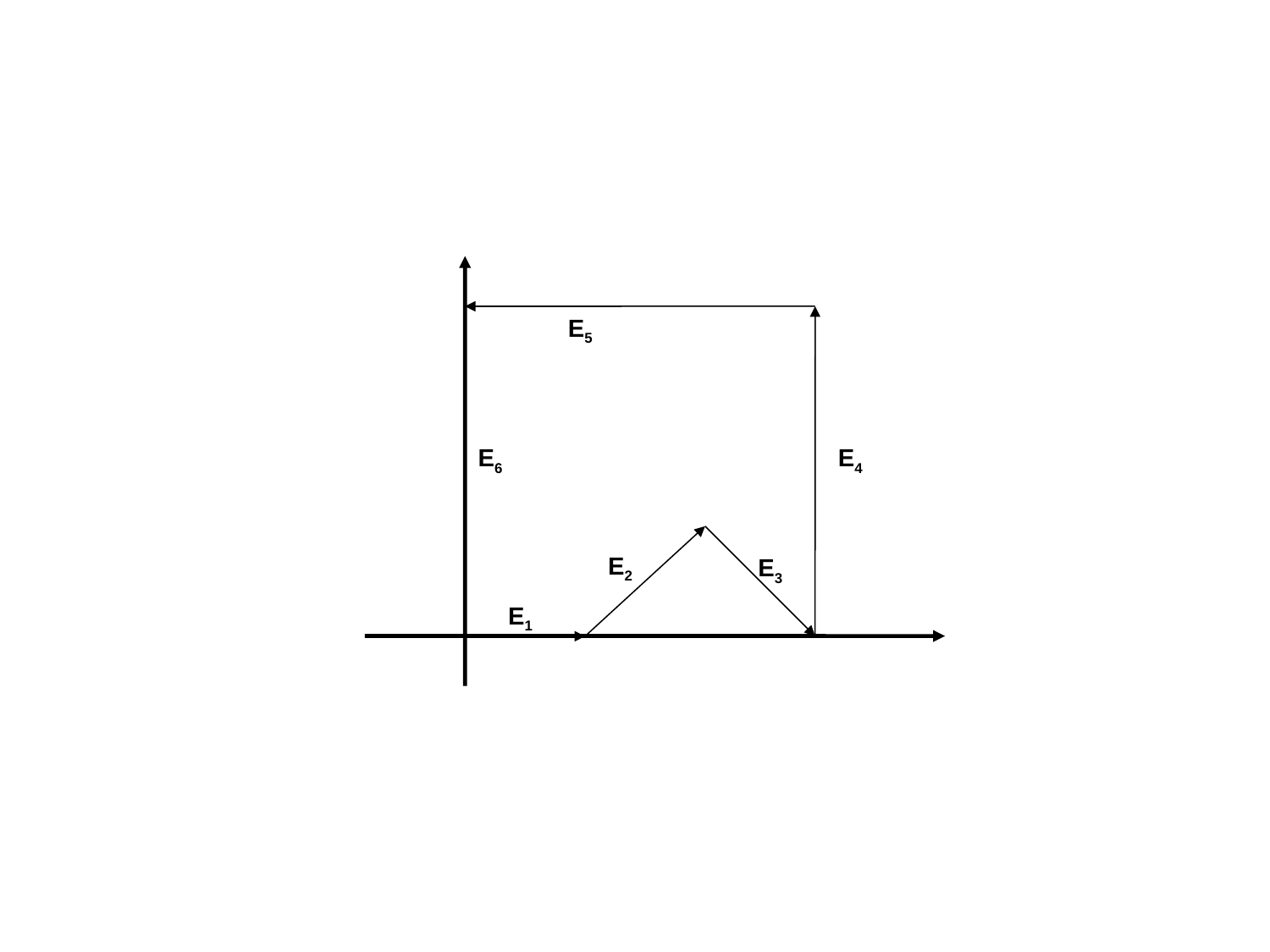

#

E5

E6
E4

E2
E3
E1